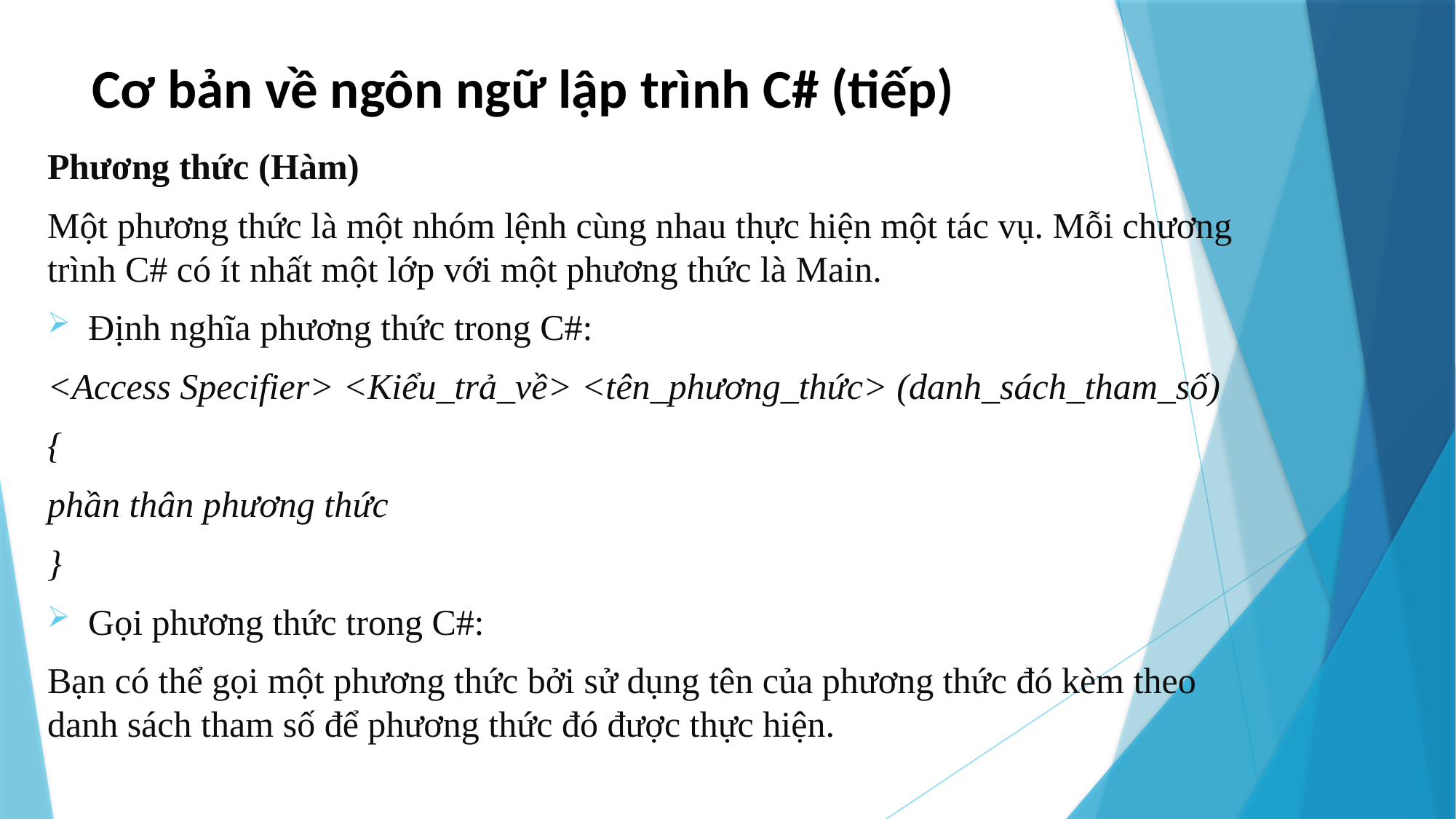

# Cơ bản về ngôn ngữ lập trình C# (tiếp)
Phương thức (Hàm)
Một phương thức là một nhóm lệnh cùng nhau thực hiện một tác vụ. Mỗi chương trình C# có ít nhất một lớp với một phương thức là Main.
Định nghĩa phương thức trong C#:
<Access Specifier> <Kiểu_trả_về> <tên_phương_thức> (danh_sách_tham_số)
{
phần thân phương thức
}
Gọi phương thức trong C#:
Bạn có thể gọi một phương thức bởi sử dụng tên của phương thức đó kèm theo danh sách tham số để phương thức đó được thực hiện.